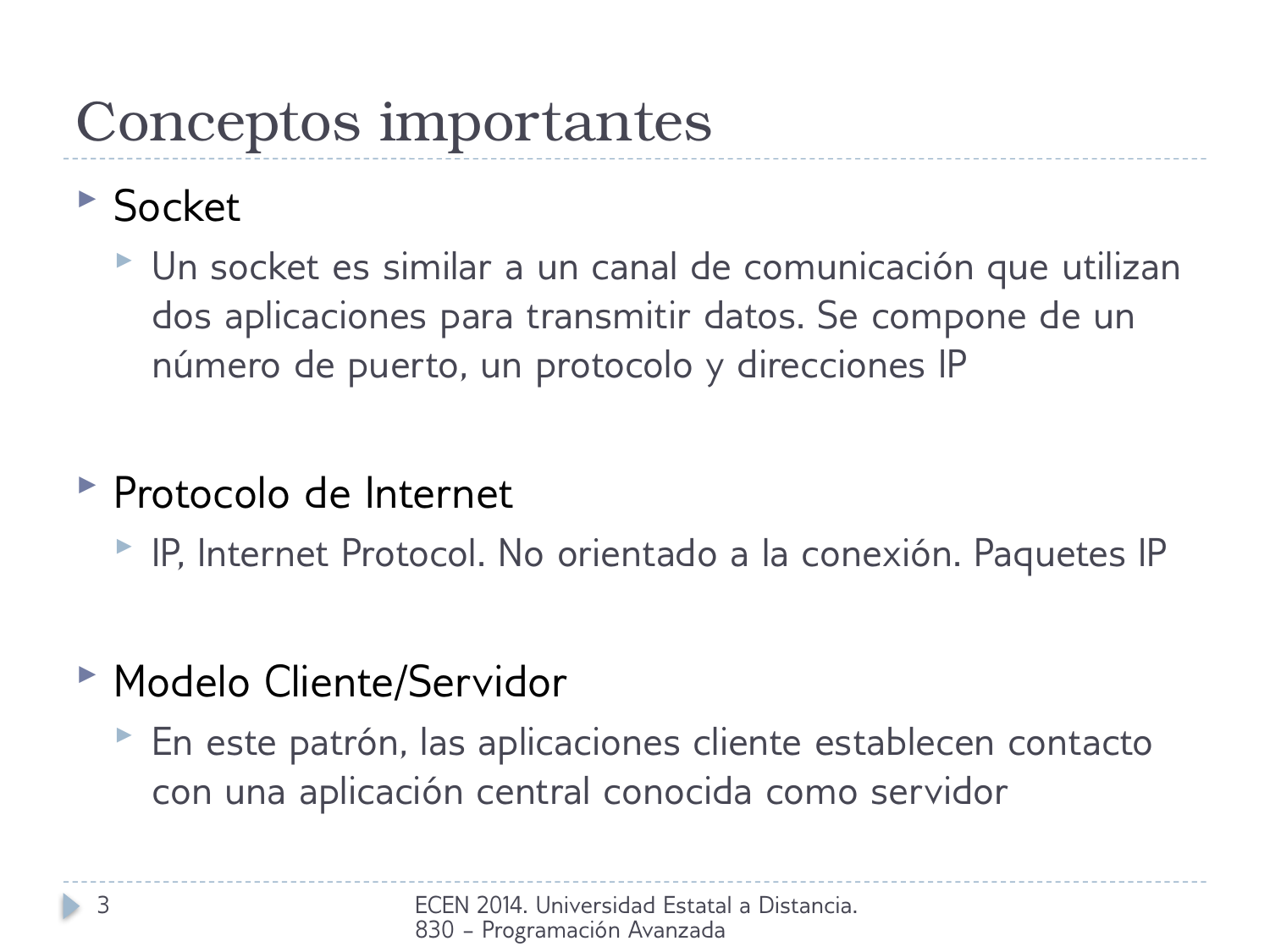

# Conceptos importantes
Socket
Un socket es similar a un canal de comunicación que utilizan dos aplicaciones para transmitir datos. Se compone de un número de puerto, un protocolo y direcciones IP

Protocolo de Internet
IP, Internet Protocol. No orientado a la conexión. Paquetes IP

Modelo Cliente/Servidor
En este patrón, las aplicaciones cliente establecen contacto con una aplicación central conocida como servidor

3
ECEN 2014. Universidad Estatal a Distancia. 830 – Programación Avanzada